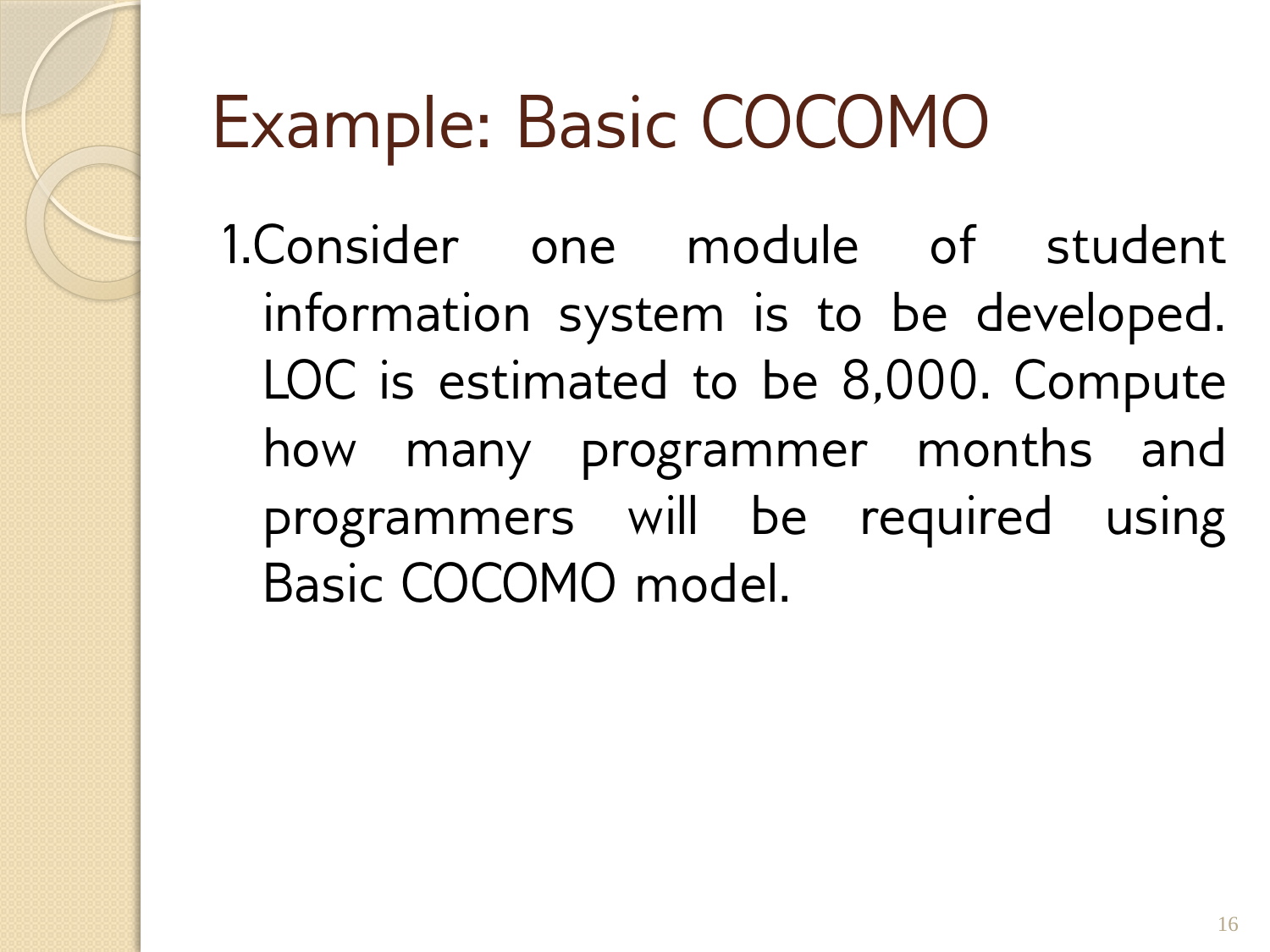

# Example: Basic COCOMO
1.Consider one module of student information system is to be developed. LOC is estimated to be 8,000. Compute how many programmer months and programmers will be required using Basic COCOMO model.
16